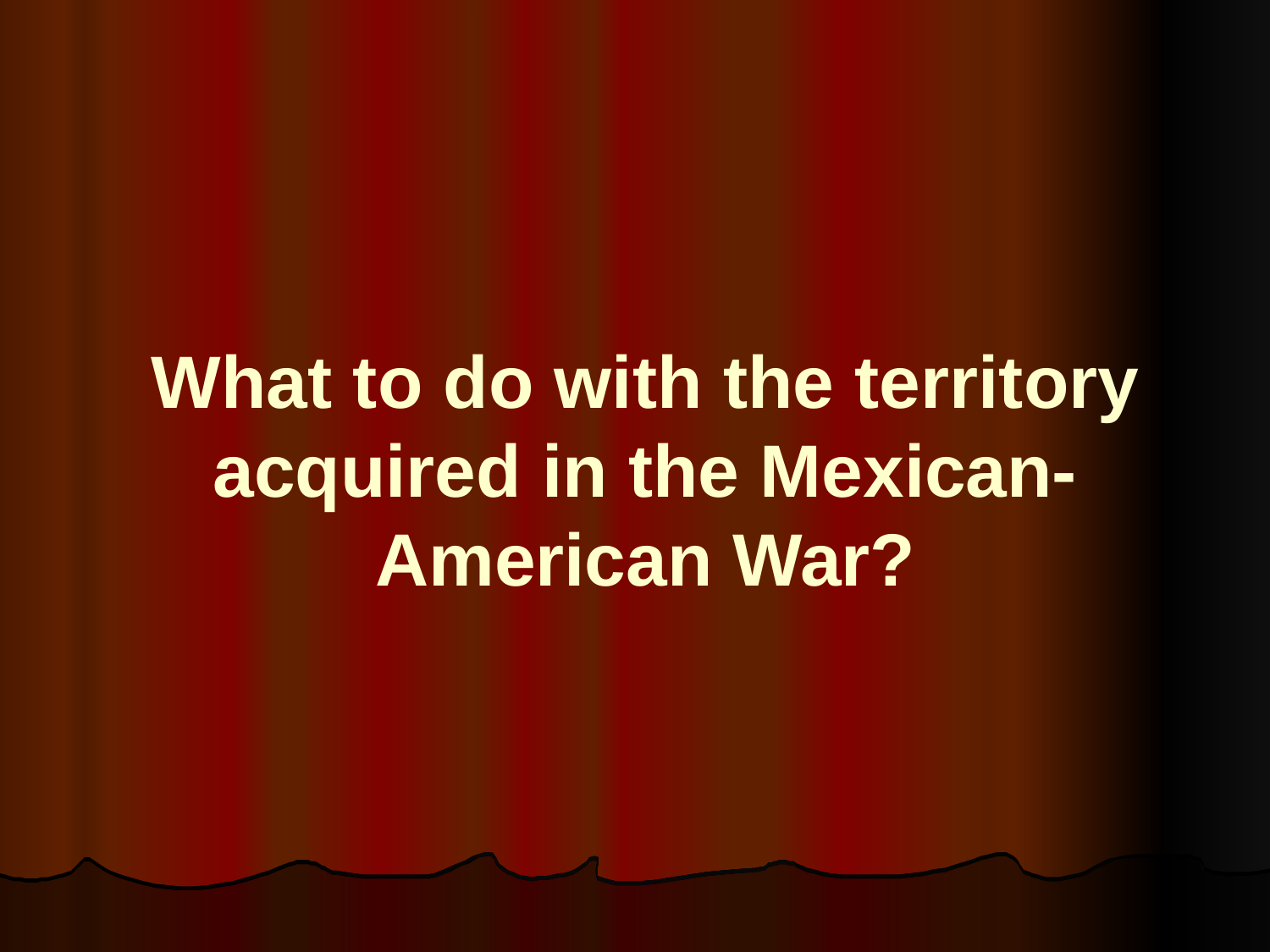

# What to do with the territory acquired in the Mexican-American War?